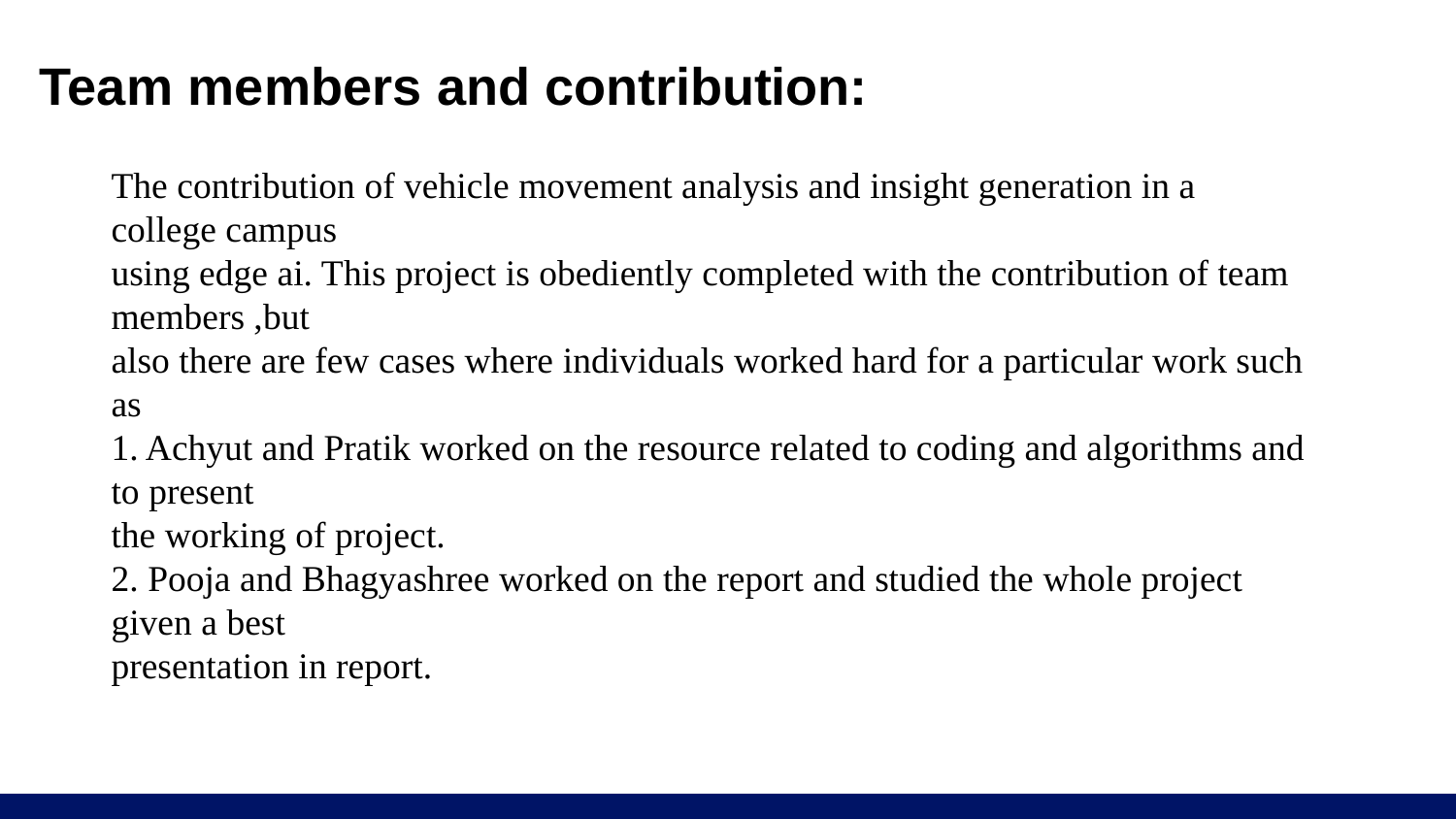

# Team members and contribution:
The contribution of vehicle movement analysis and insight generation in a college campus
using edge ai. This project is obediently completed with the contribution of team members ,but
also there are few cases where individuals worked hard for a particular work such as
1. Achyut and Pratik worked on the resource related to coding and algorithms and to present
the working of project.
2. Pooja and Bhagyashree worked on the report and studied the whole project given a best
presentation in report.